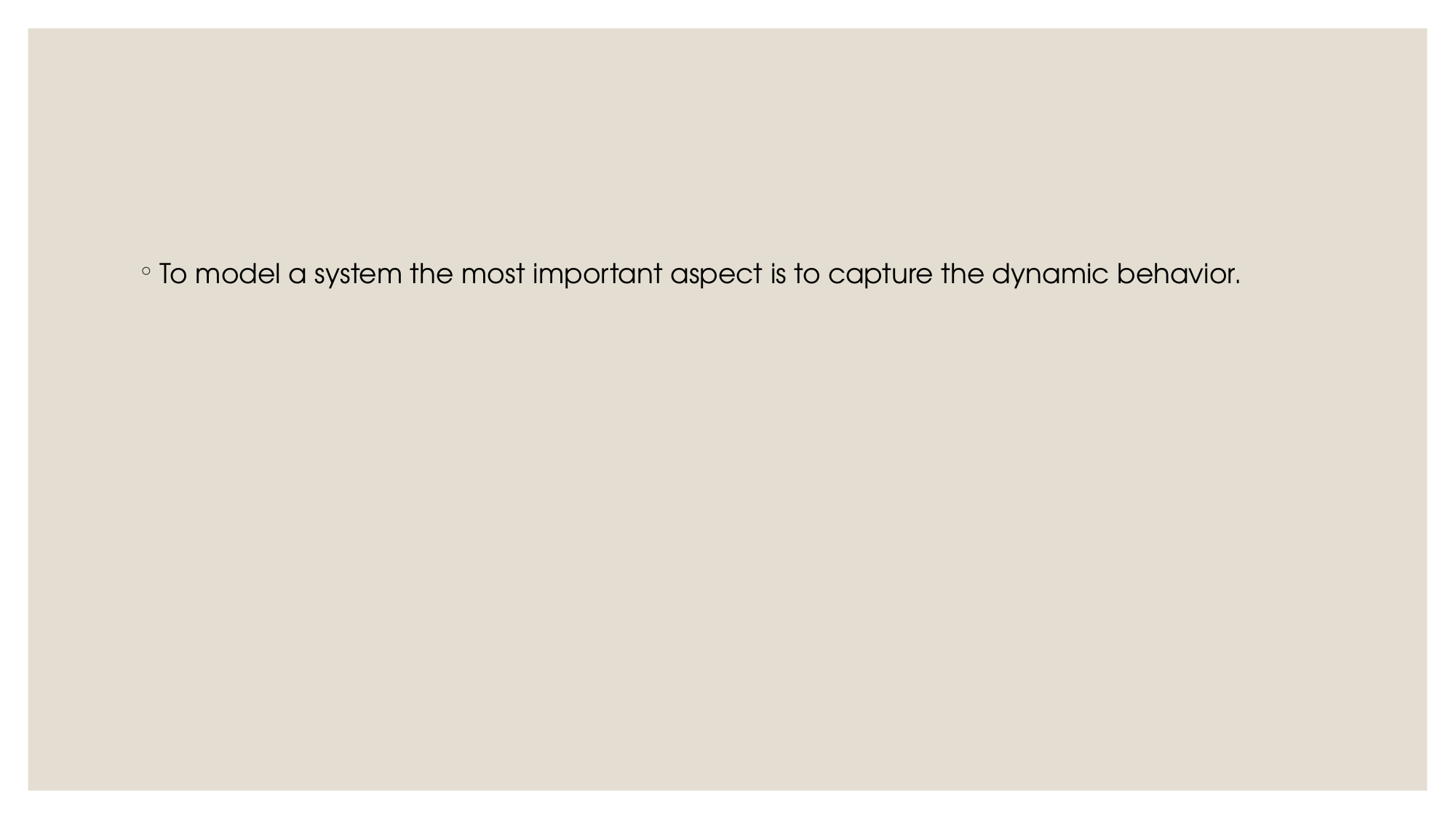

To model a system the most important aspect is to capture the dynamic behavior.